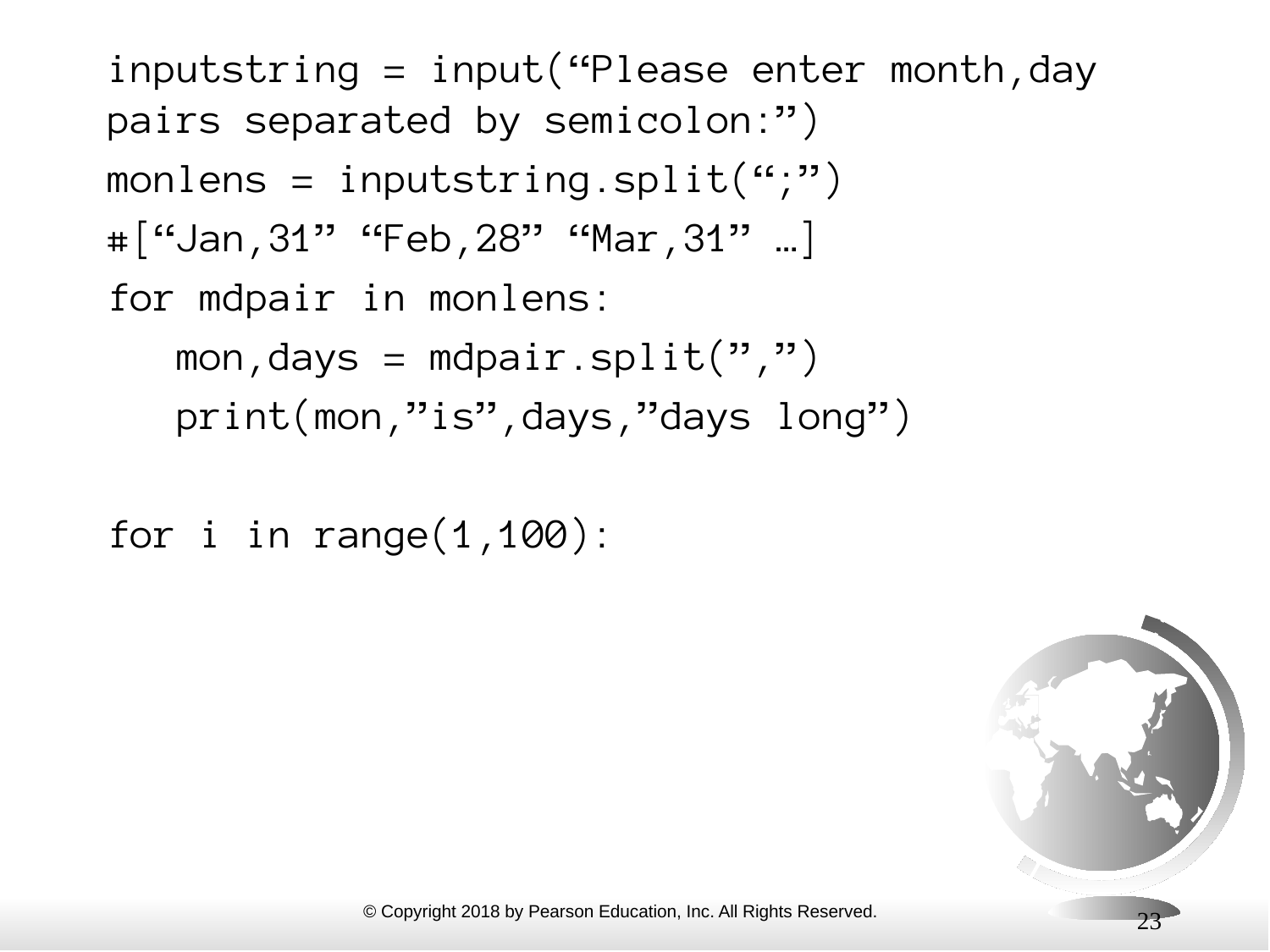

inputstring = input(“Please enter month,day pairs separated by semicolon:”)
monlens = inputstring.split(“;”)
#[“Jan,31” “Feb,28” “Mar,31” …]
for mdpair in monlens:
   mon,days = mdpair.split(”,”)
   print(mon,”is”,days,”days long”)

for i in range(1,100):

23